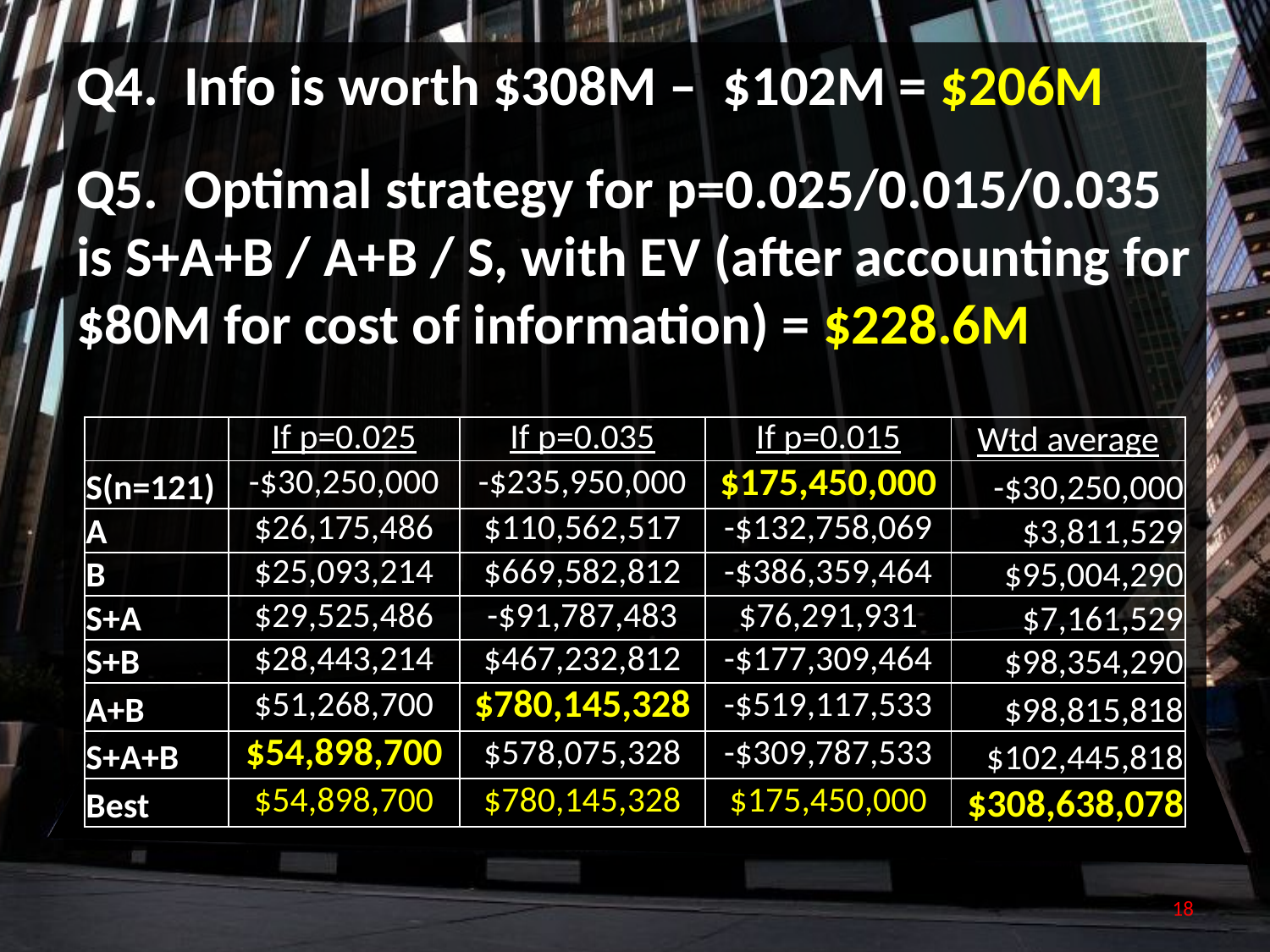

Q4.  Info is worth $308M –  $102M = $206M

Q5.  Optimal strategy for p=0.025/0.015/0.035 is S+A+B / A+B / S, with EV (after accounting for $80M for cost of information) = $228.6M

|  | If p=0.025 | If p=0.035 | If p=0.015 | Wtd average |
| --- | --- | --- | --- | --- |
| S(n=121) | -$30,250,000 | -$235,950,000 | $175,450,000 | -$30,250,000 |
| A | $26,175,486 | $110,562,517 | -$132,758,069 | $3,811,529 |
| B | $25,093,214 | $669,582,812 | -$386,359,464 | $95,004,290 |
| S+A | $29,525,486 | -$91,787,483 | $76,291,931 | $7,161,529 |
| S+B | $28,443,214 | $467,232,812 | -$177,309,464 | $98,354,290 |
| A+B | $51,268,700 | $780,145,328 | -$519,117,533 | $98,815,818 |
| S+A+B | $54,898,700 | $578,075,328 | -$309,787,533 | $102,445,818 |
| Best | $54,898,700 | $780,145,328 | $175,450,000 | $308,638,078 |
18